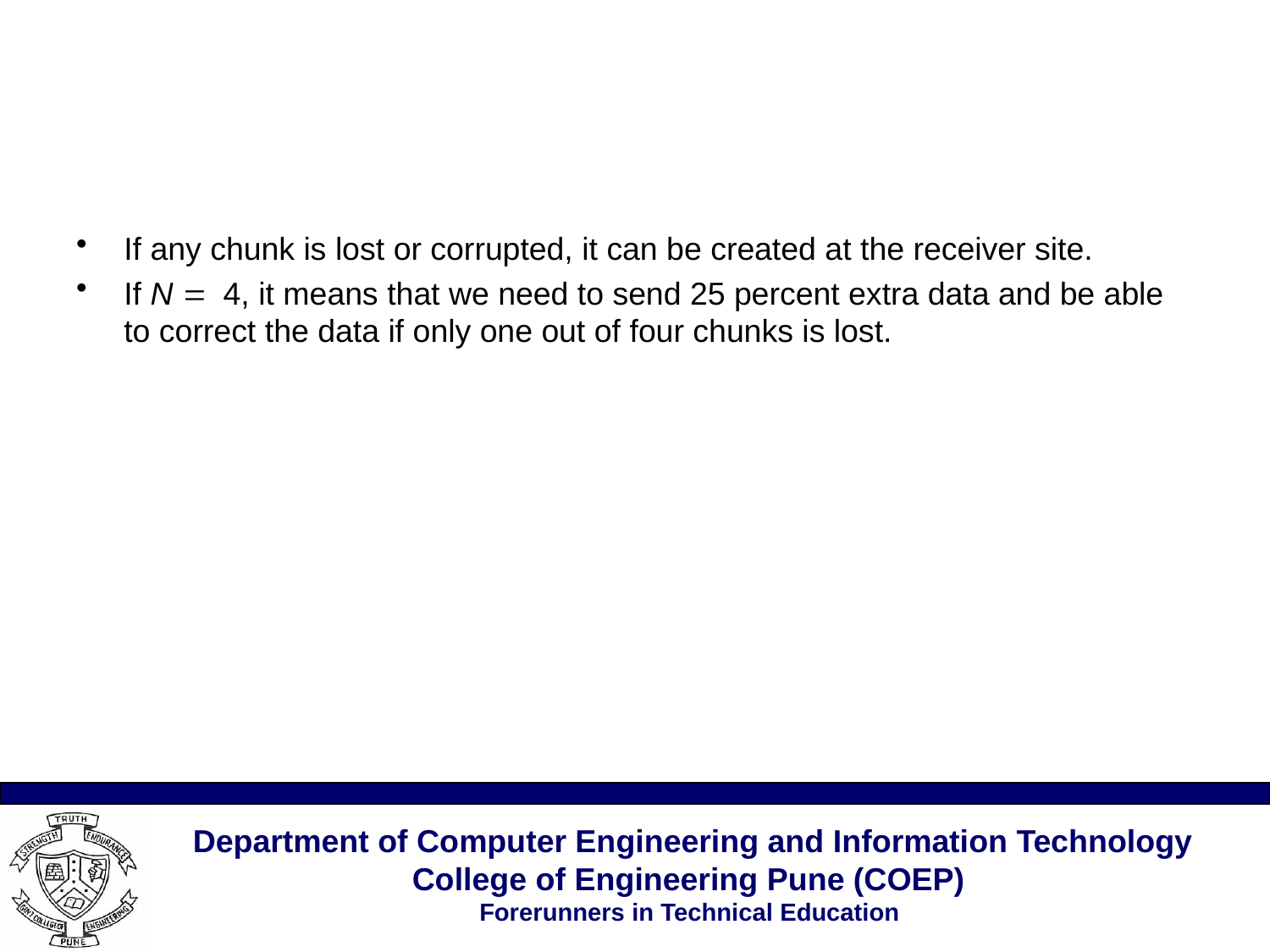

#
If any chunk is lost or corrupted, it can be created at the receiver site.
If N = 4, it means that we need to send 25 percent extra data and be able to correct the data if only one out of four chunks is lost.